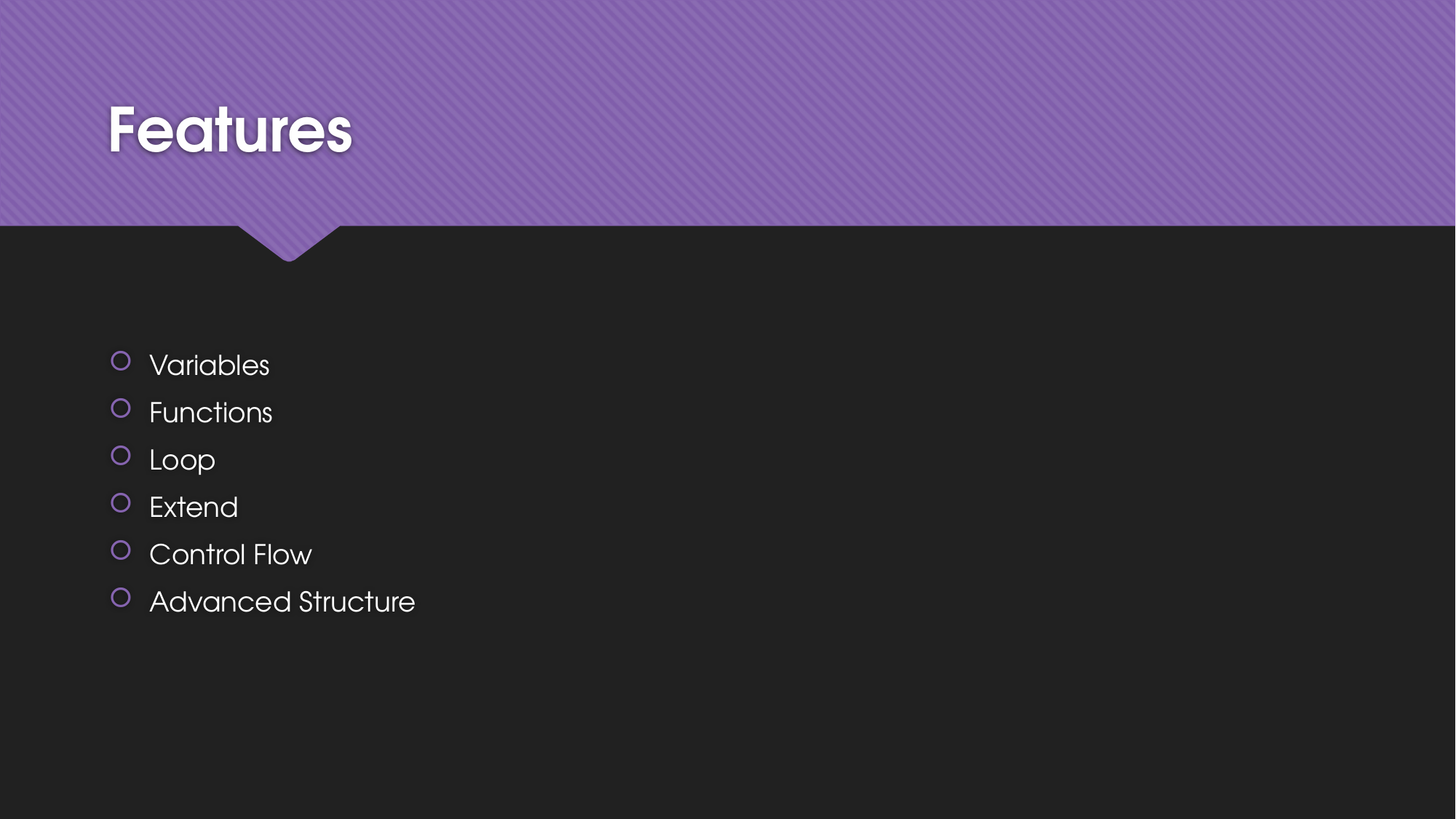

# Features
Variables
Functions
Loop
Extend
Control Flow
Advanced Structure